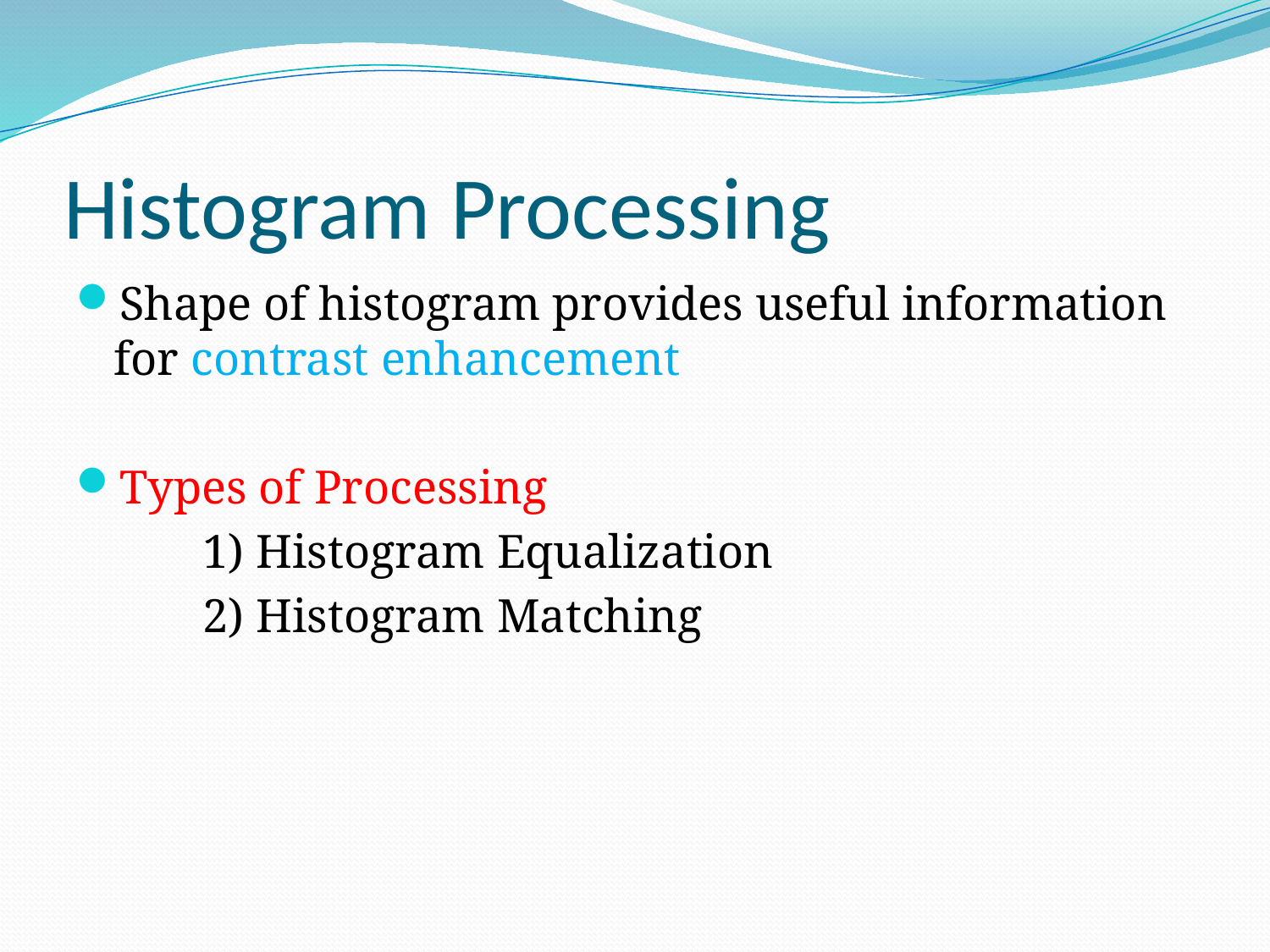

# Histogram Processing
Shape of histogram provides useful information for contrast enhancement

Types of Processing
	1) Histogram Equalization
	2) Histogram Matching